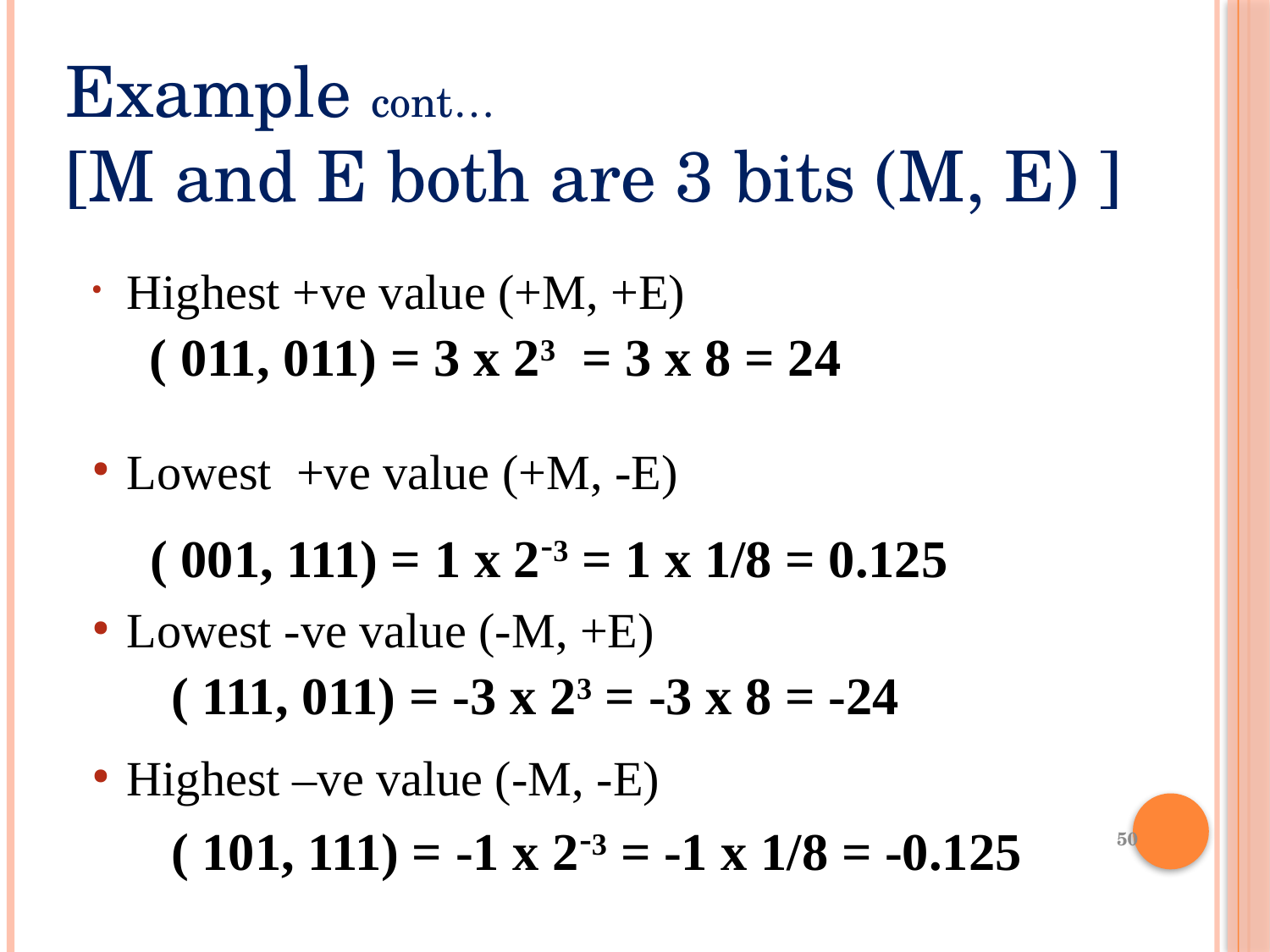

# Example cont… [M and E both are 3 bits (M, E) ]
Highest +ve value (+M, +E)
( 011, 011) = 3 x 23  = 3 x 8 = 24
Lowest  +ve value (+M, -E)
( 001, 111) = 1 x 2-3 = 1 x 1/8 = 0.125
Lowest -ve value (-M, +E)
( 111, 011) = -3 x 23 = -3 x 8 = -24
Highest –ve value (-M, -E)
( 101, 111) = -1 x 2-3 = -1 x 1/8 = -0.125
50